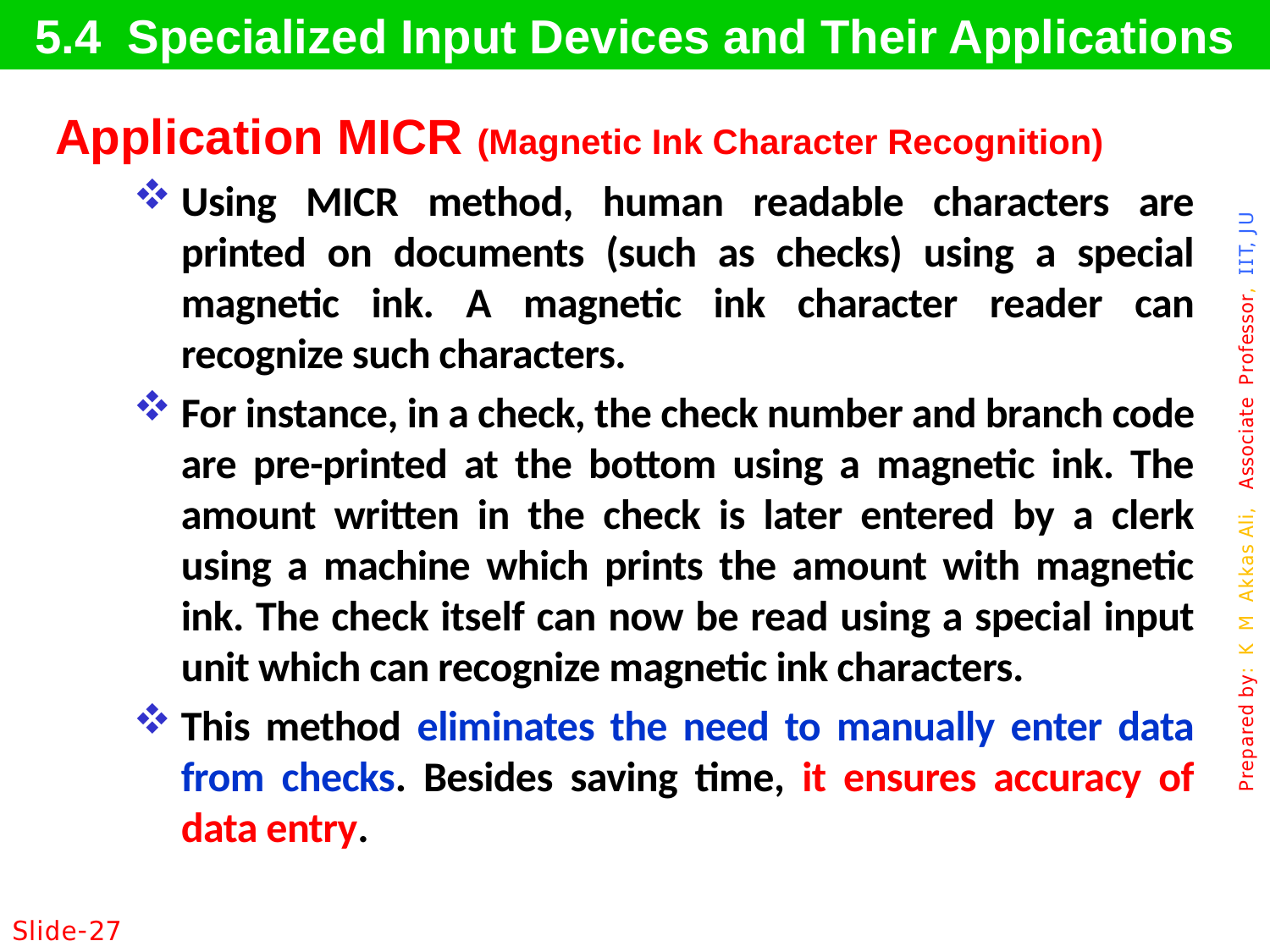

5.4  Specialized Input Devices and Their Applications
Application MICR (Magnetic Ink Character Recognition)
Using MICR method, human readable characters are printed on documents (such as checks) using a special magnetic ink. A magnetic ink character reader can recognize such characters.
For instance, in a check, the check number and branch code are pre-printed at the bottom using a magnetic ink. The amount written in the check is later entered by a clerk using a machine which prints the amount with magnetic ink. The check itself can now be read using a special input unit which can recognize magnetic ink characters.
This method eliminates the need to manually enter data from checks. Besides saving time, it ensures accuracy of data entry.
Slide-27